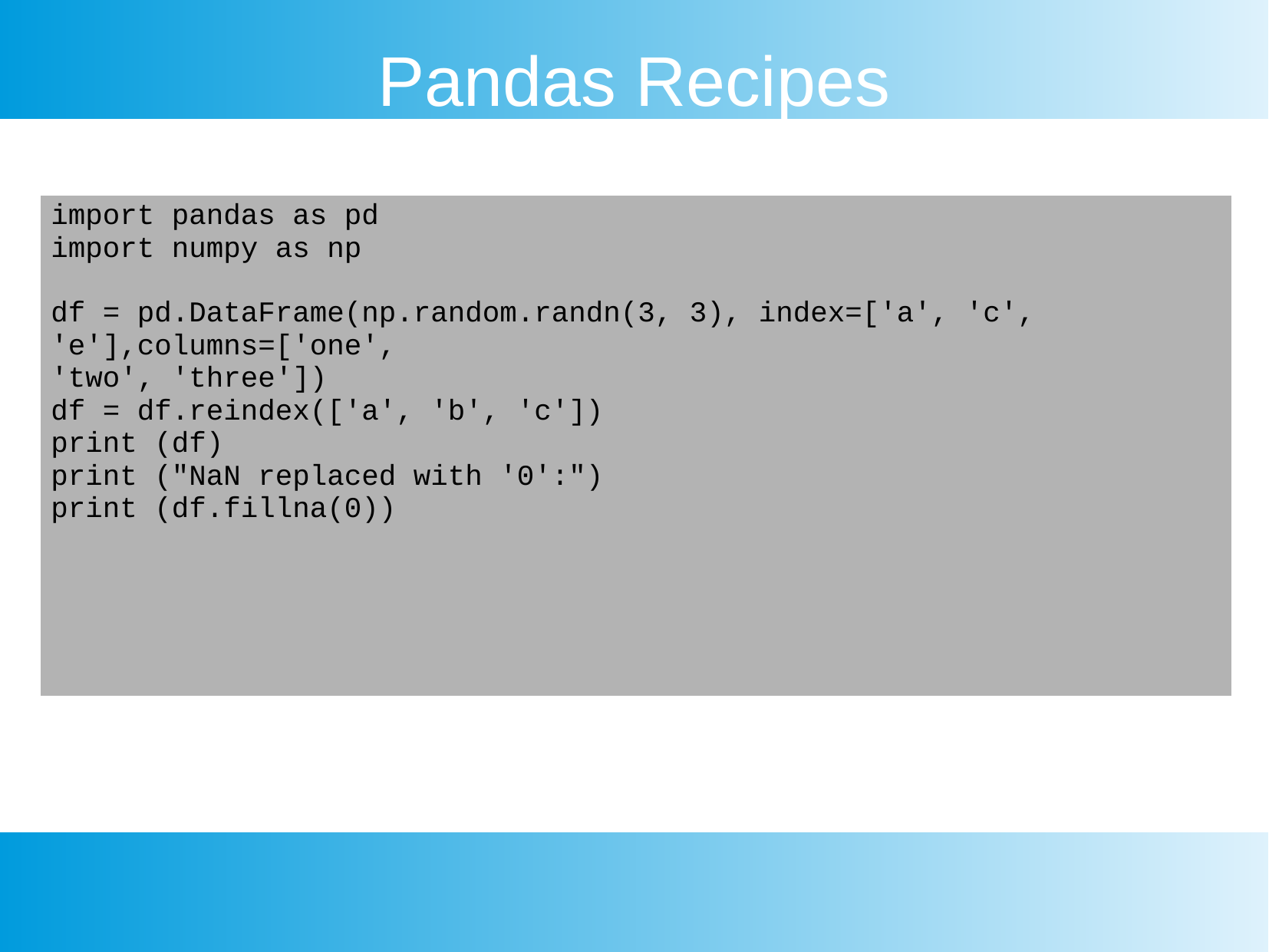

Pandas Recipes
| import pandas as pd import numpy as np df = pd.DataFrame(np.random.randn(3, 3), index=['a', 'c', 'e'],columns=['one', 'two', 'three']) df = df.reindex(['a', 'b', 'c']) print (df) print ("NaN replaced with '0':") print (df.fillna(0)) |
| --- |